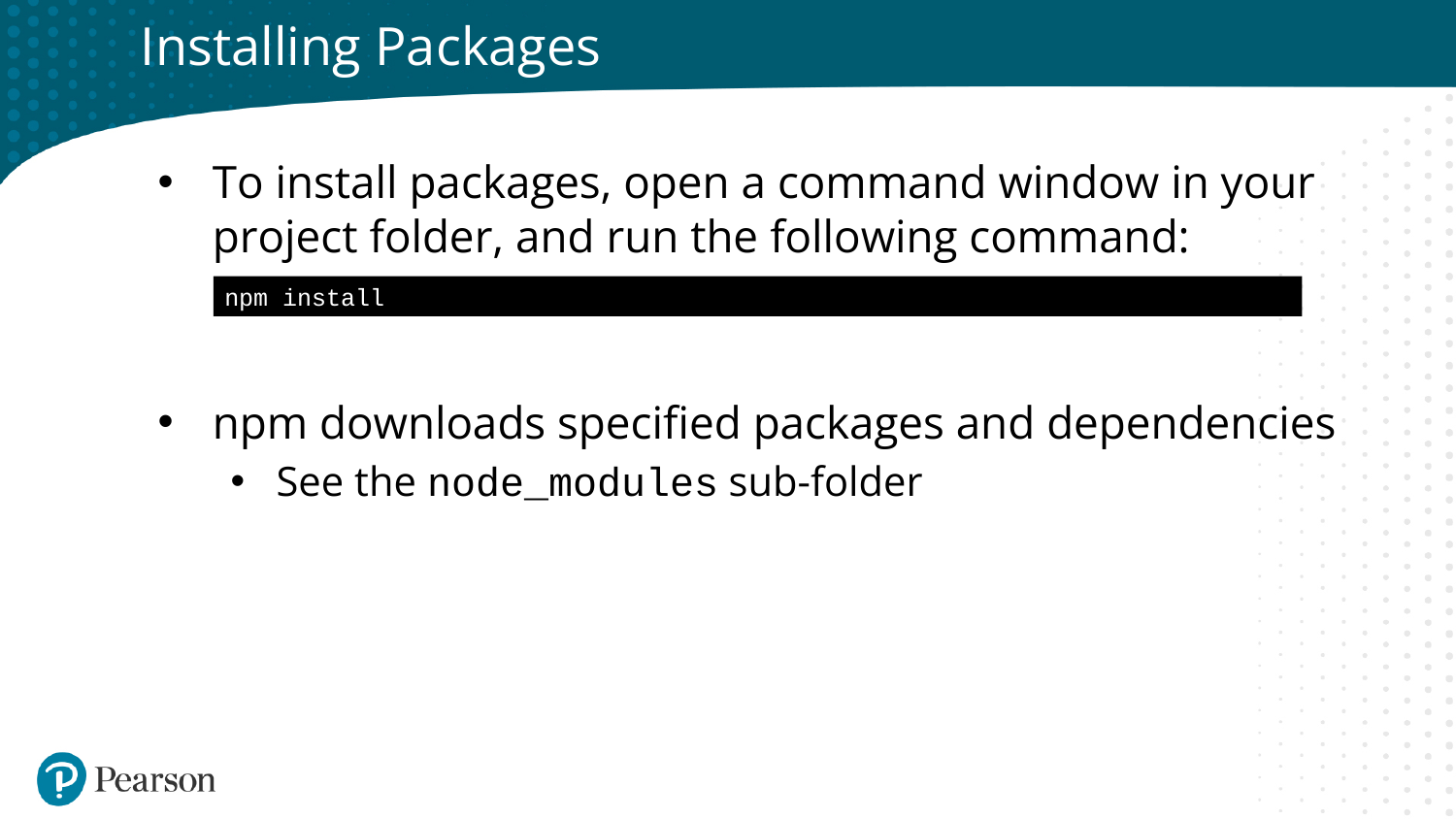

# Installing Packages
To install packages, open a command window in your project folder, and run the following command:

npm downloads specified packages and dependencies
See the node_modules sub-folder
npm install